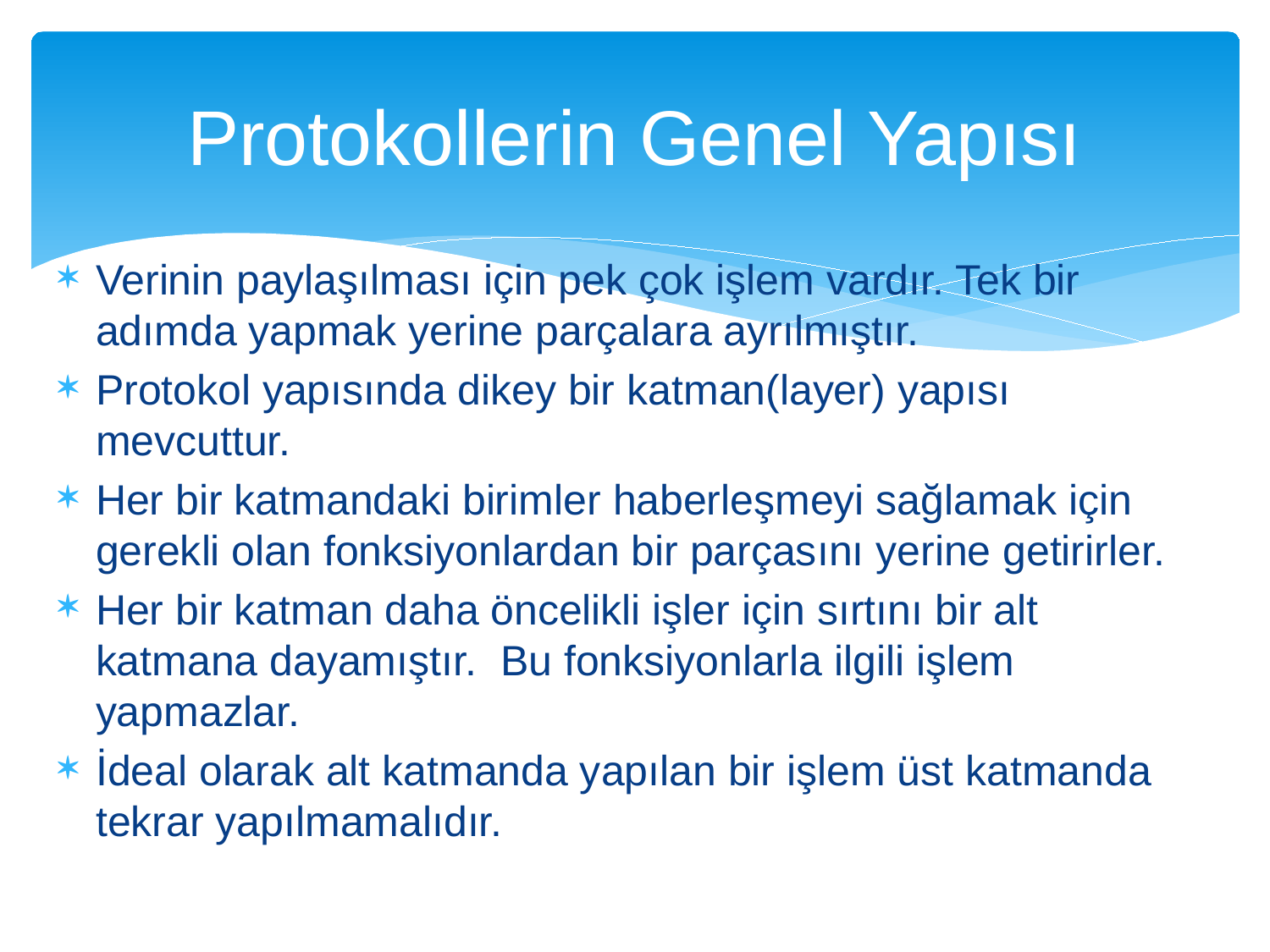

# Protokollerin Genel Yapısı
Verinin paylaşılması için pek çok işlem vardır. Tek bir adımda yapmak yerine parçalara ayrılmıştır.
Protokol yapısında dikey bir katman(layer) yapısı mevcuttur.
Her bir katmandaki birimler haberleşmeyi sağlamak için gerekli olan fonksiyonlardan bir parçasını yerine getirirler.
Her bir katman daha öncelikli işler için sırtını bir alt katmana dayamıştır.  Bu fonksiyonlarla ilgili işlem yapmazlar.
İdeal olarak alt katmanda yapılan bir işlem üst katmanda tekrar yapılmamalıdır.